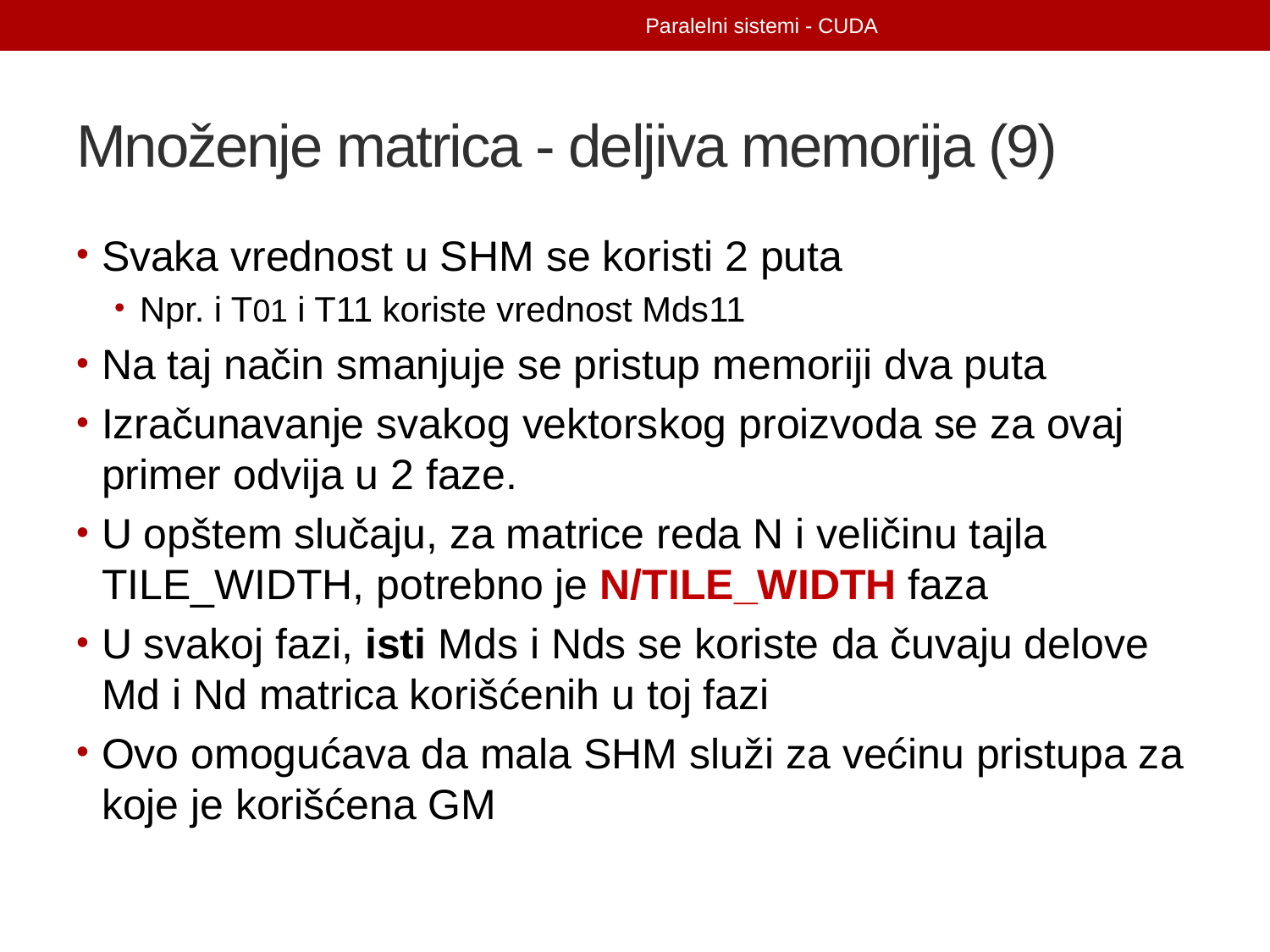

Paralelni sistemi - CUDA
# Množenje matrica - deljiva memorija (9)
Svaka vrednost u SHM se koristi 2 puta
Npr. i T01 i T11 koriste vrednost Mds11
Na taj način smanjuje se pristup memoriji dva puta
Izračunavanje svakog vektorskog proizvoda se za ovaj primer odvija u 2 faze.
U opštem slučaju, za matrice reda N i veličinu tajla TILE_WIDTH, potrebno je N/TILE_WIDTH faza
U svakoj fazi, isti Mds i Nds se koriste da čuvaju delove Md i Nd matrica korišćenih u toj fazi
Ovo omogućava da mala SHM služi za većinu pristupa za koje je korišćena GM